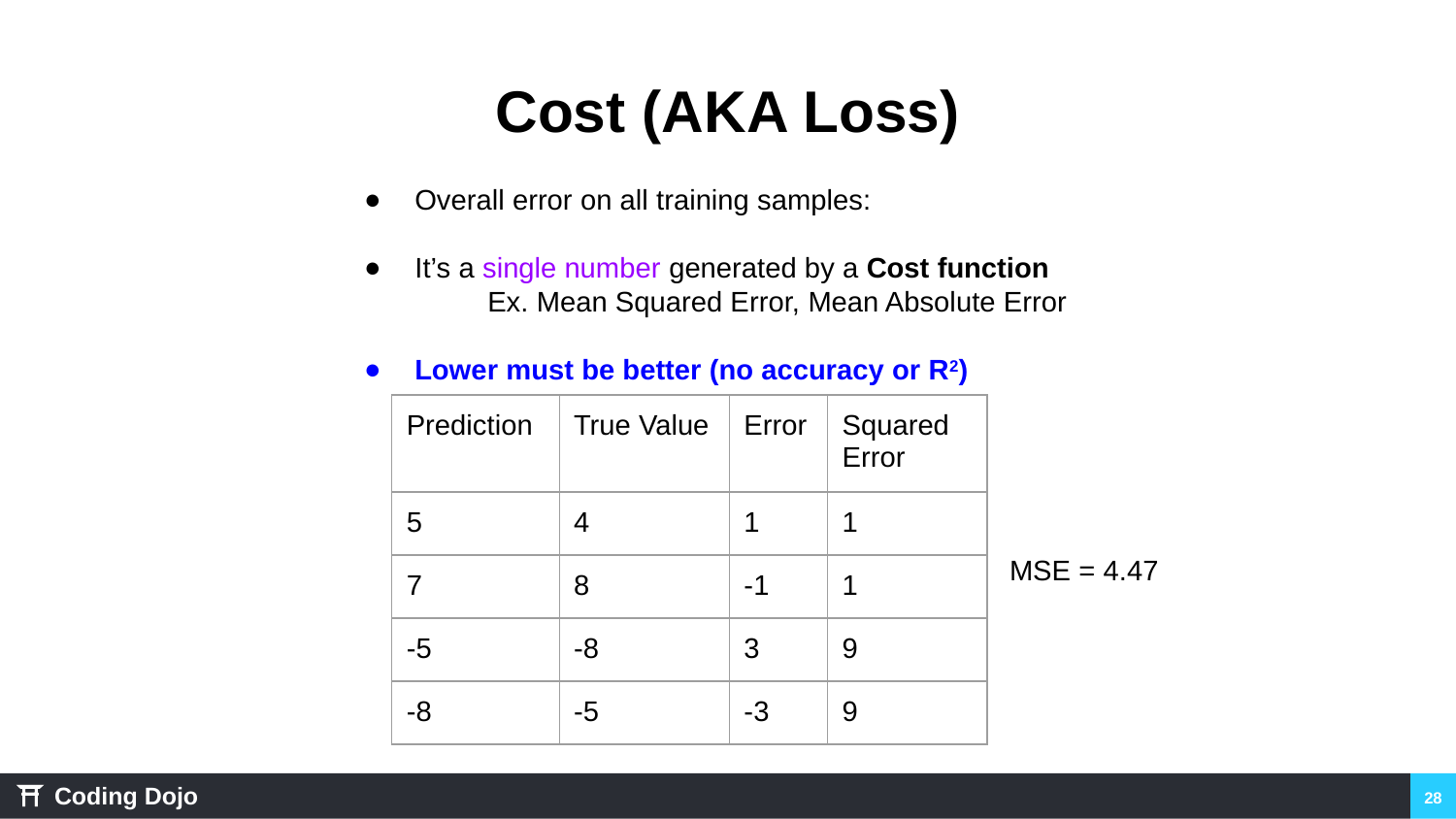

Cost (AKA Loss)
Overall error on all training samples:
It’s a single number generated by a Cost function
Ex. Mean Squared Error, Mean Absolute Error
Lower must be better (no accuracy or R2)
| Prediction | True Value | Error | Squared Error |
| --- | --- | --- | --- |
| 5 | 4 | 1 | 1 |
| 7 | 8 | -1 | 1 |
| -5 | -8 | 3 | 9 |
| -8 | -5 | -3 | 9 |
MSE = 4.47